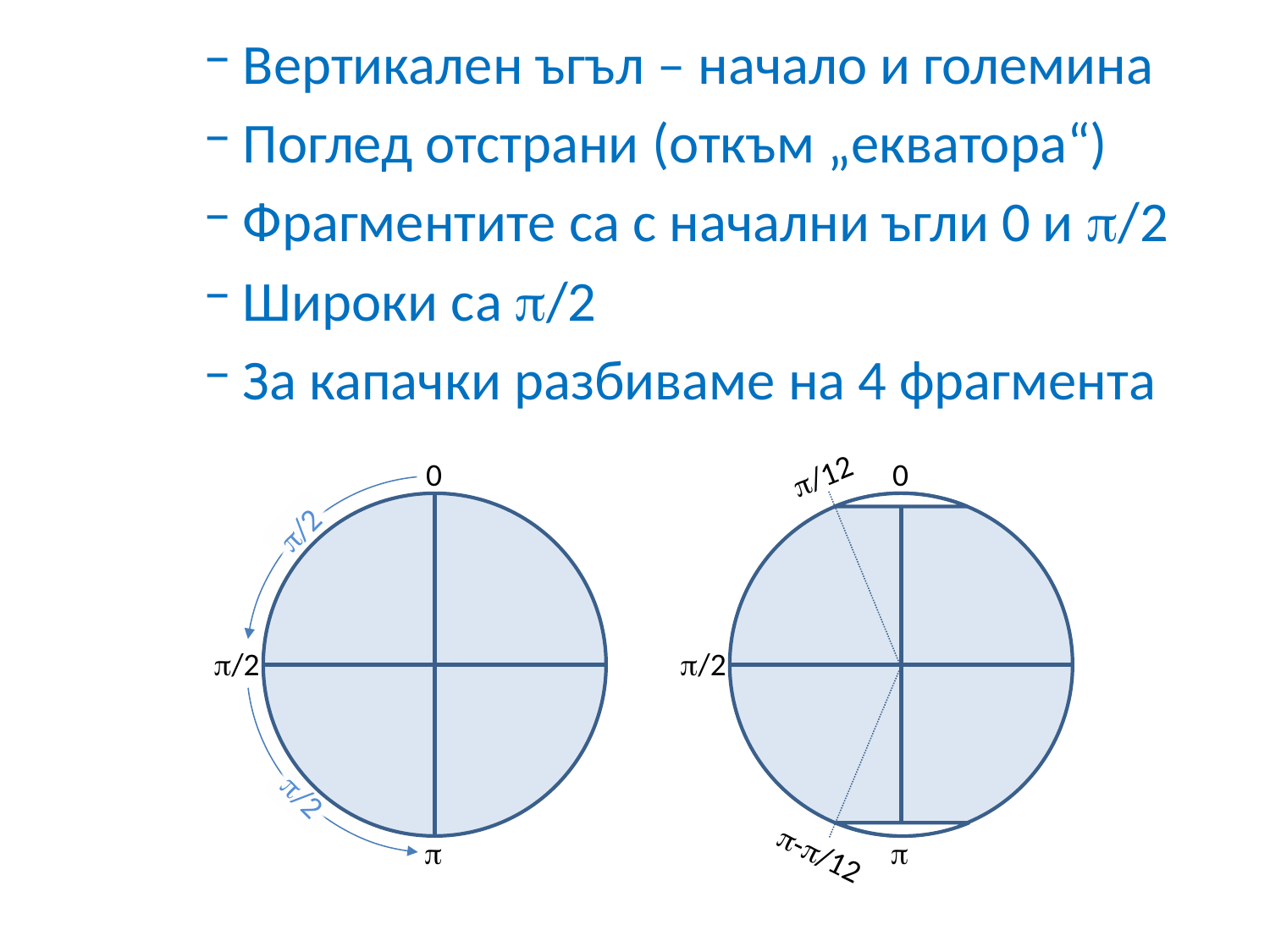

Вертикален ъгъл – начало и големина
Поглед отстрани (откъм „екватора“)
Фрагментите са с начални ъгли 0 и π/2
Широки са π/2
За капачки разбиваме на 4 фрагмента
0
0
π/12

π/2
π/2
π/2
π/2
π
π
π-π/12